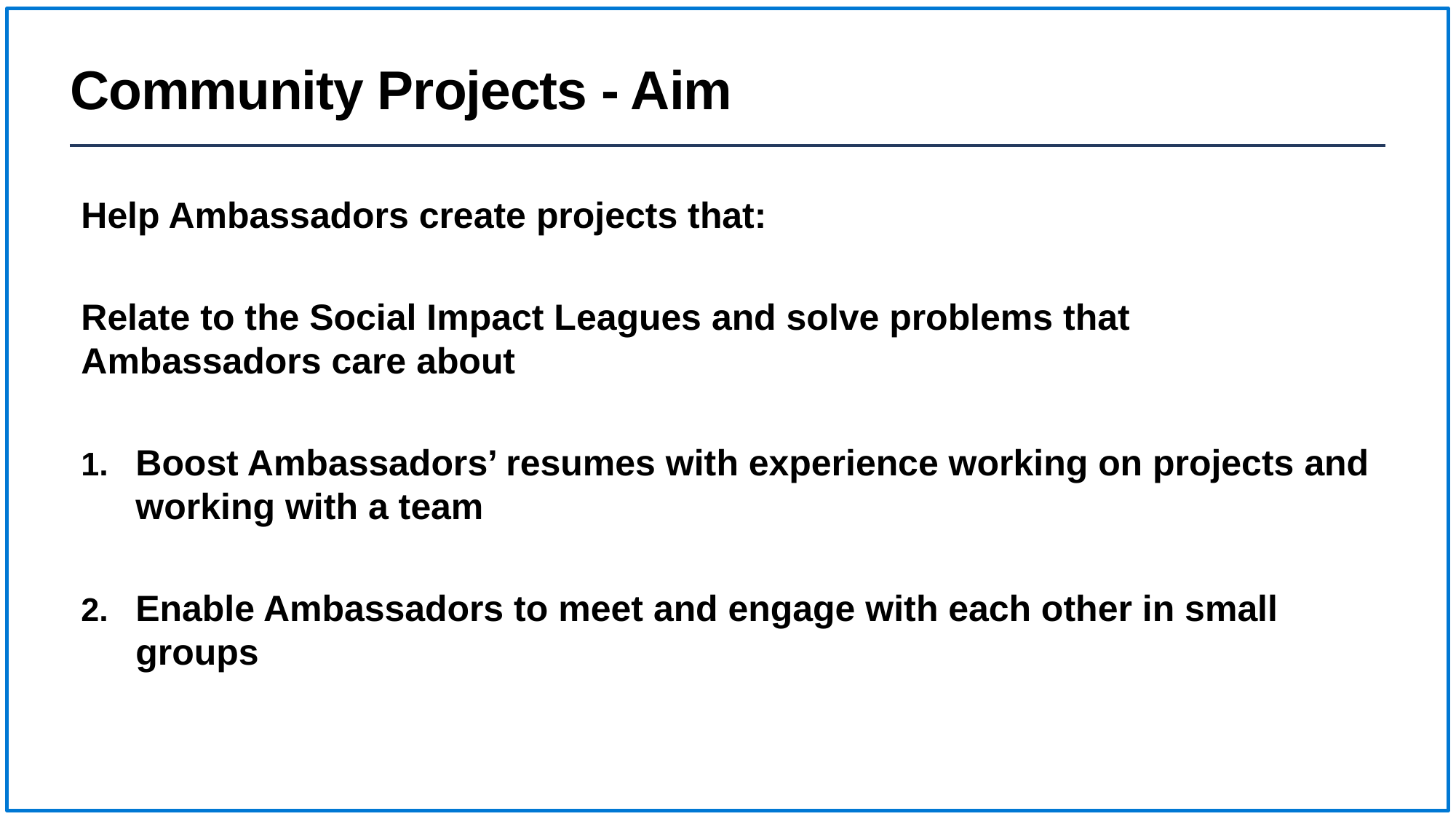

# Community Projects - Aim
Help Ambassadors create projects that:

Relate to the Social Impact Leagues and solve problems that Ambassadors care about

Boost Ambassadors’ resumes with experience working on projects and working with a team

Enable Ambassadors to meet and engage with each other in small groups